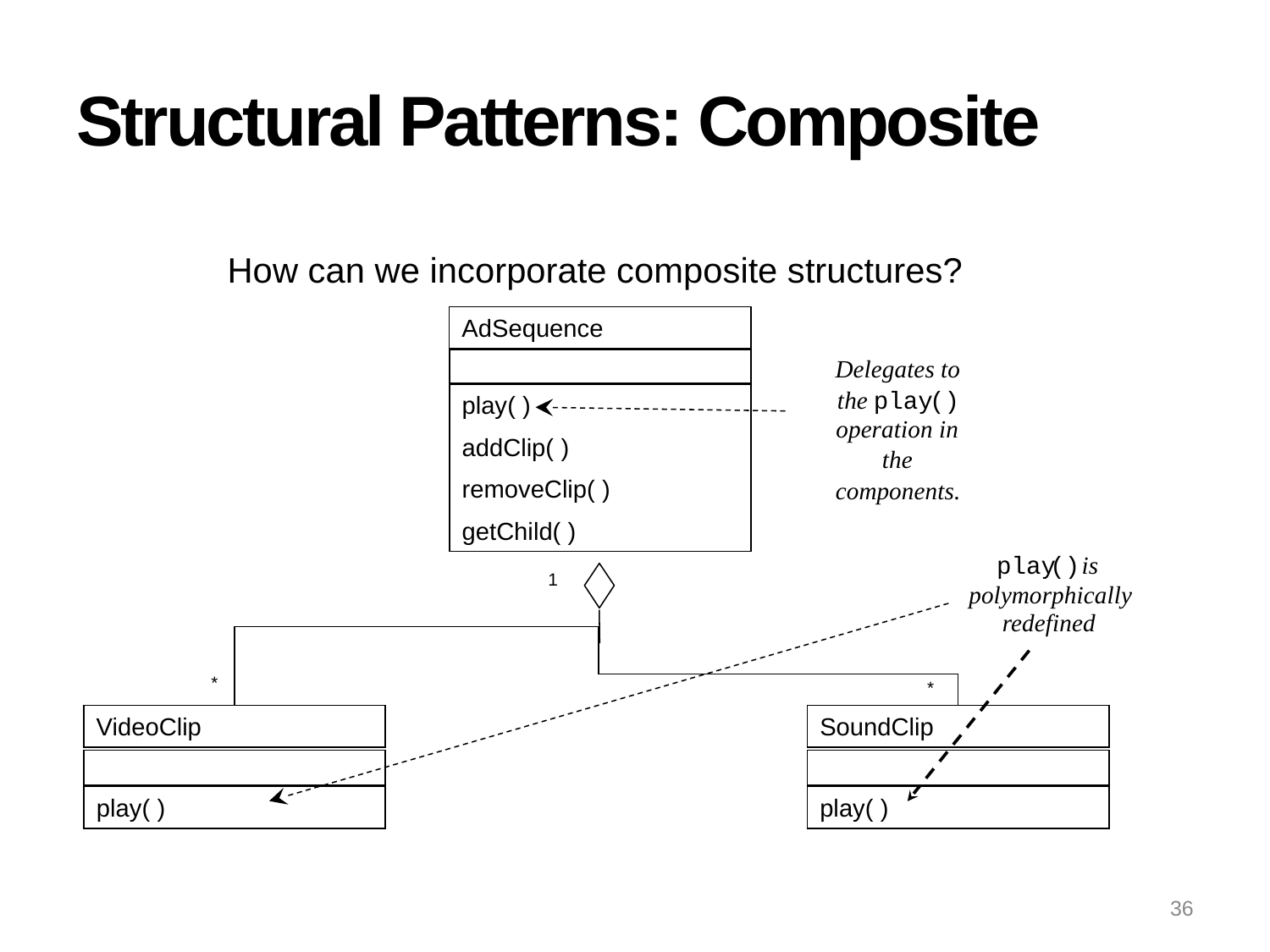

# Structural Patterns: Composite
How can we incorporate composite structures?
AdSequence

play( )
addClip( )
removeClip( )
getChild( )

Delegates to
the
play
()

operation in
the
components.

play
()

is
polymorphically
redefined

1

*
*
VideoClip
SoundClip

play( )
play( )
36